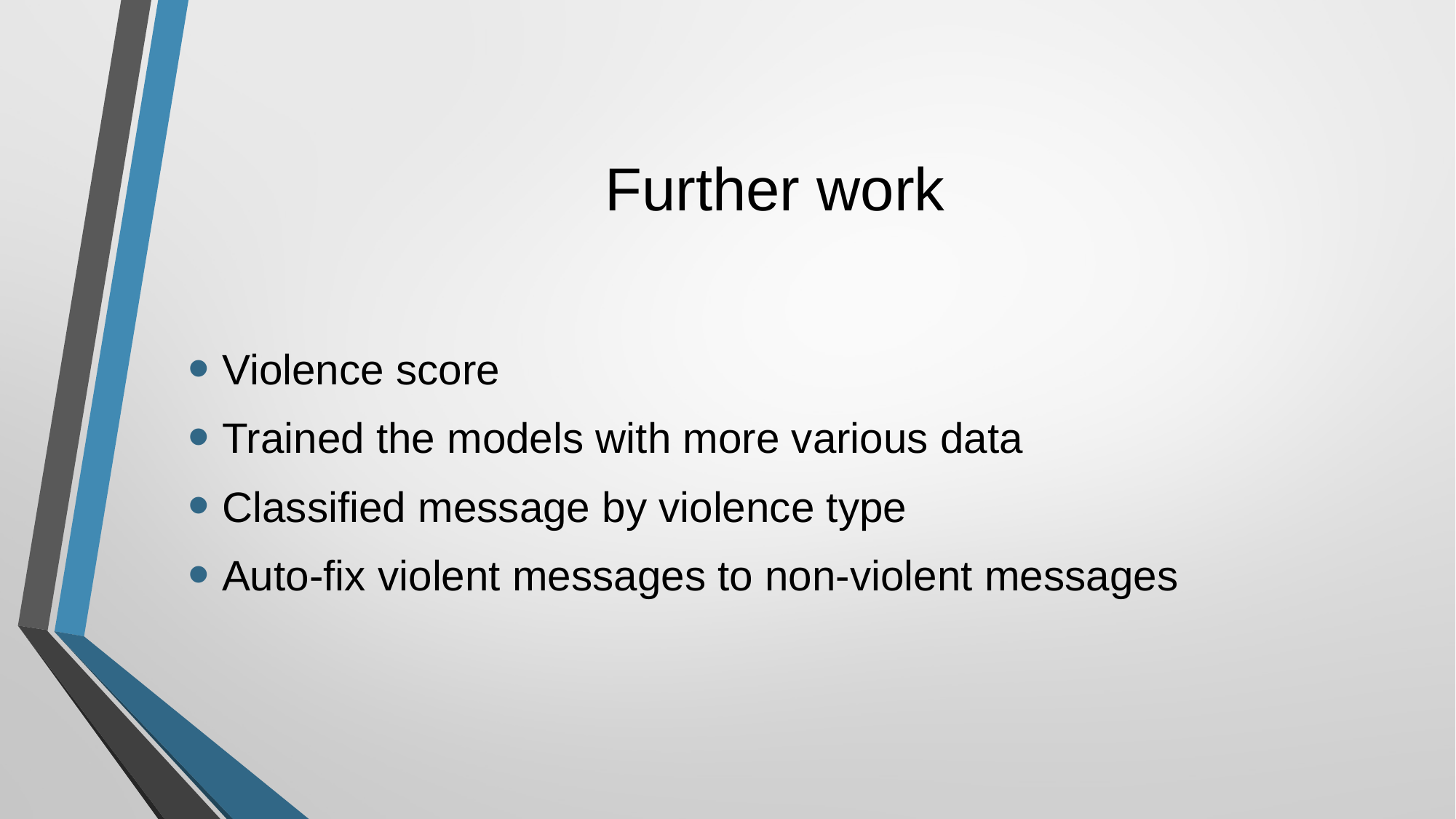

# Further work
Violence score
Trained the models with more various data
Classified message by violence type
Auto-fix violent messages to non-violent messages